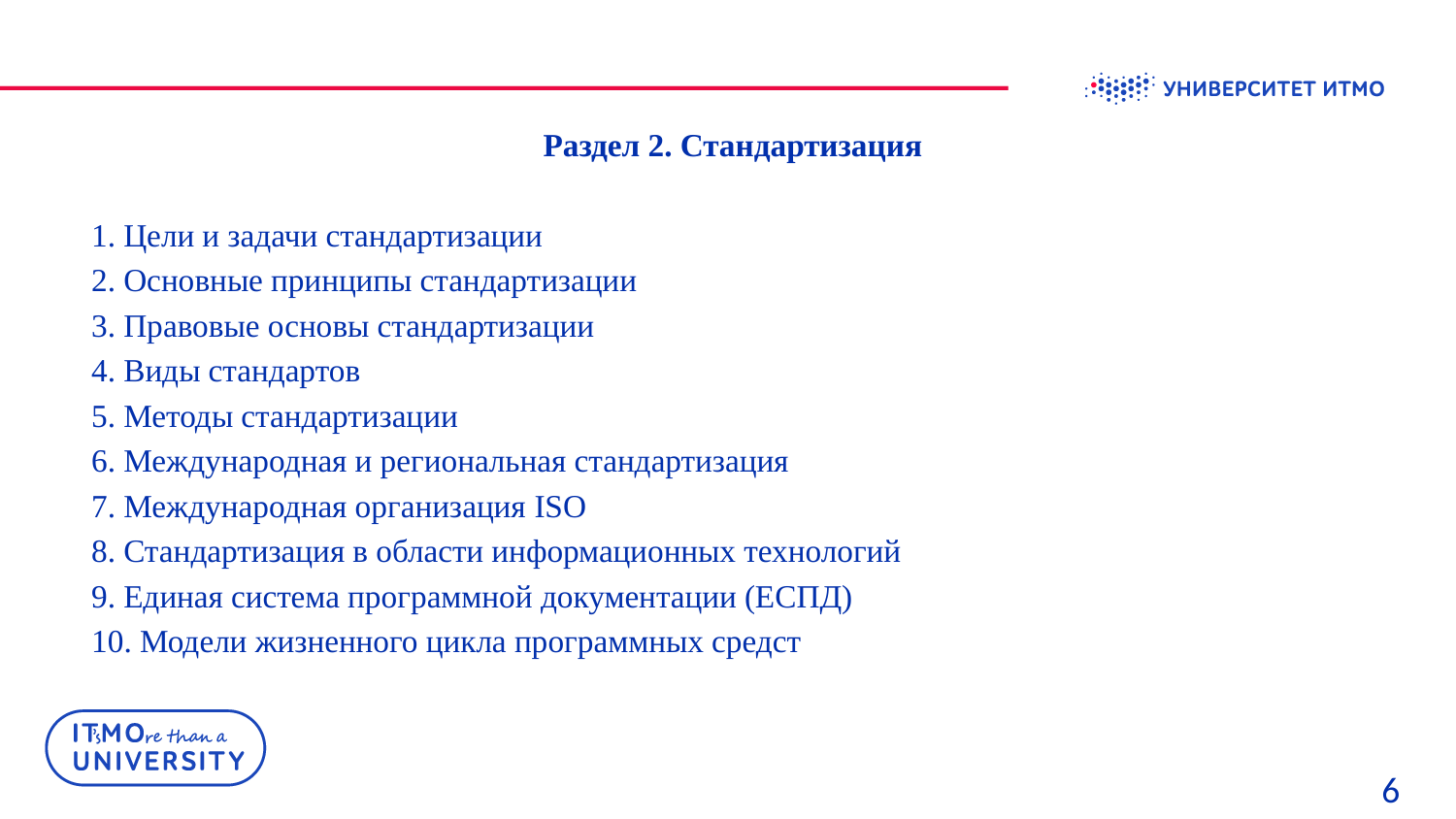

Раздел 2. Стандартизация

1. Цели и задачи стандартизации
2. Основные принципы стандартизации
3. Правовые основы стандартизации
4. Виды стандартов
5. Методы стандартизации
6. Международная и региональная стандартизация
7. Международная организация ISO
8. Стандартизация в области информационных технологий
9. Единая система программной документации (ЕСПД)
10. Модели жизненного цикла программных средств

6